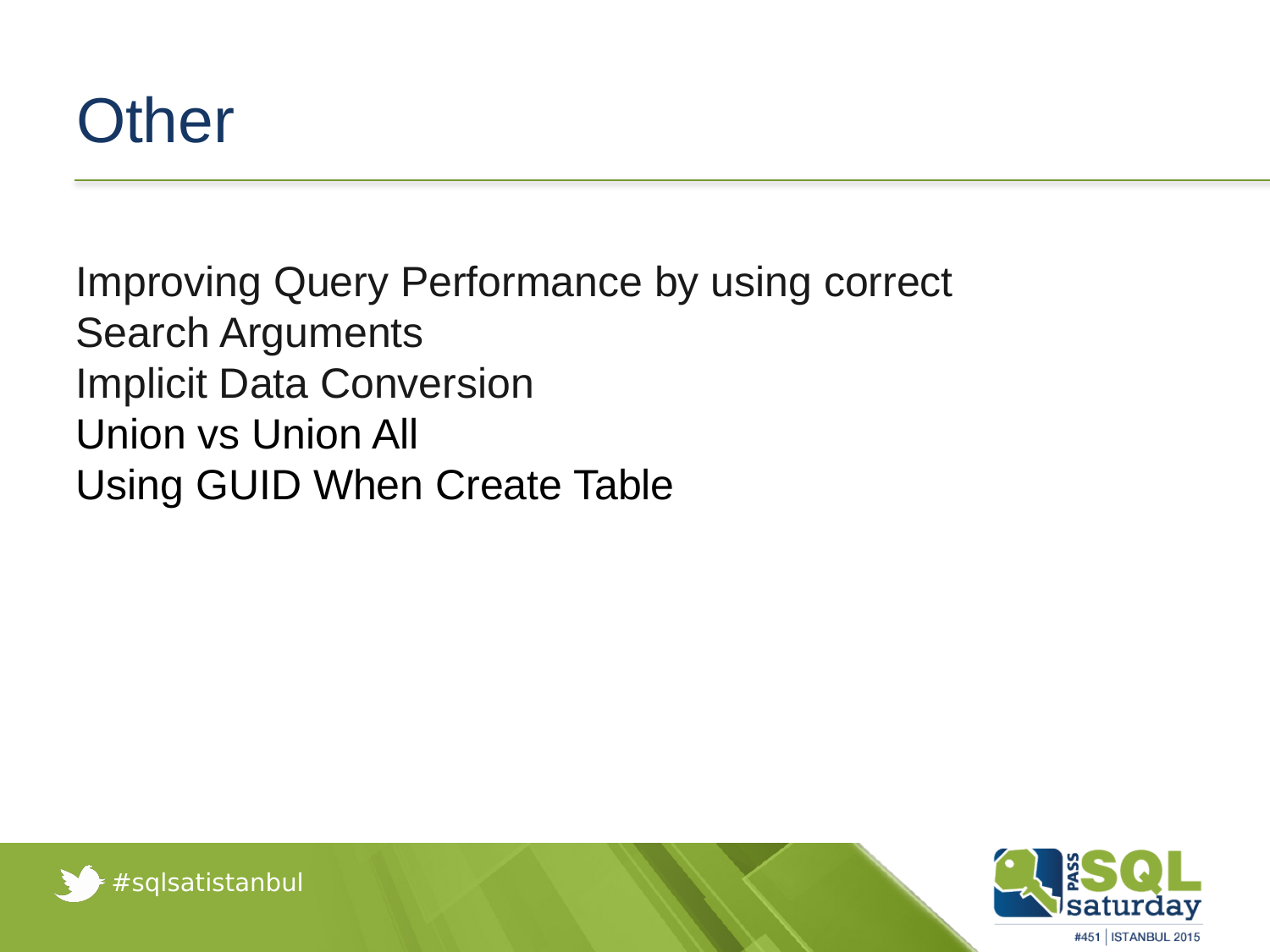

# Other
Improving Query Performance by using correct Search Arguments
Implicit Data Conversion
Union vs Union All
Using GUID When Create Table